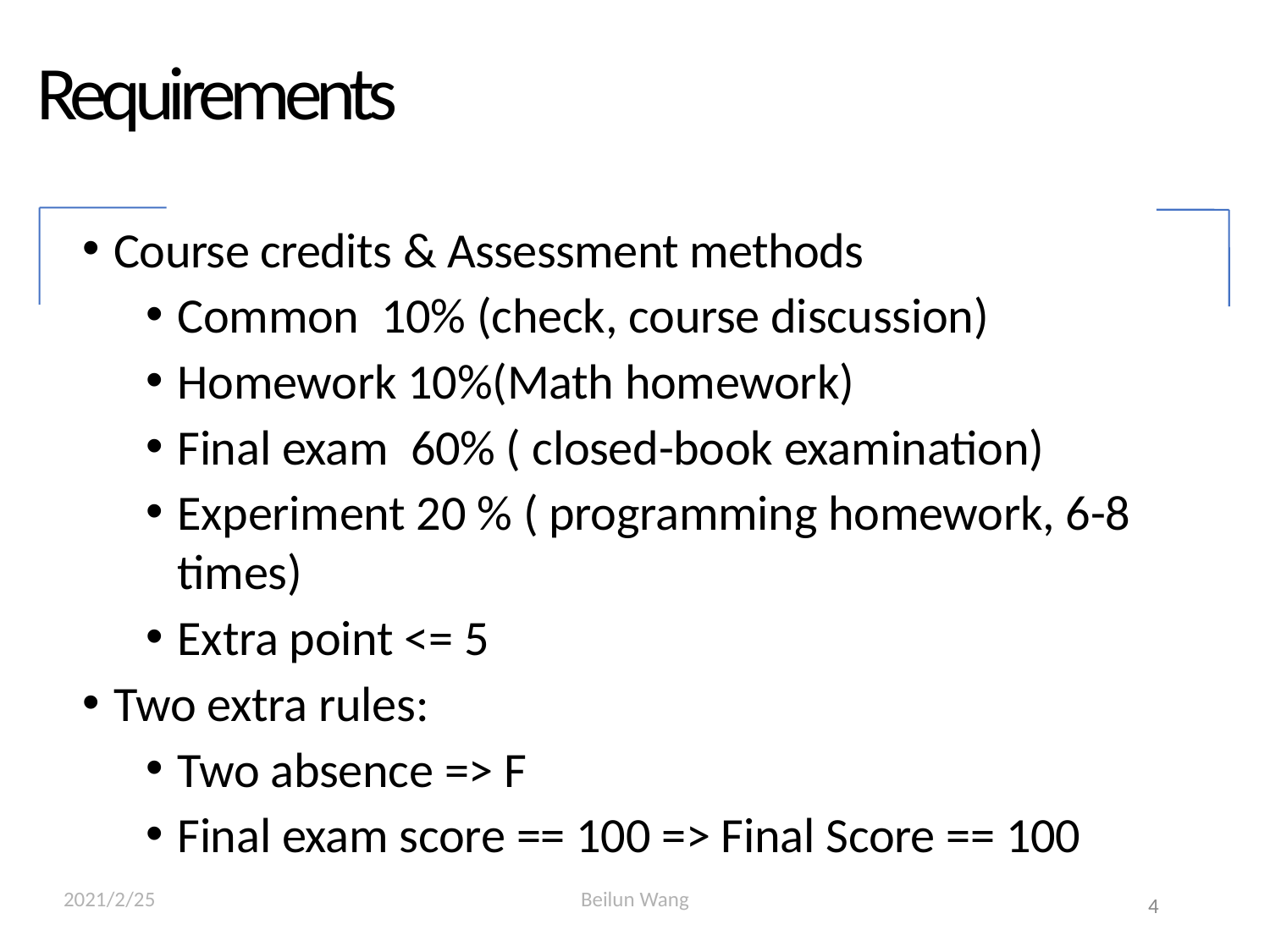

Requirements
Course credits & Assessment methods
Common  10% (check, course discussion)
Homework 10%(Math homework)
Final exam  60% ( closed-book examination)
Experiment 20 % ( programming homework, 6-8 times)
Extra point <= 5
Two extra rules:
Two absence => F
Final exam score == 100 => Final Score == 100
2021/2/25
Beilun Wang
4